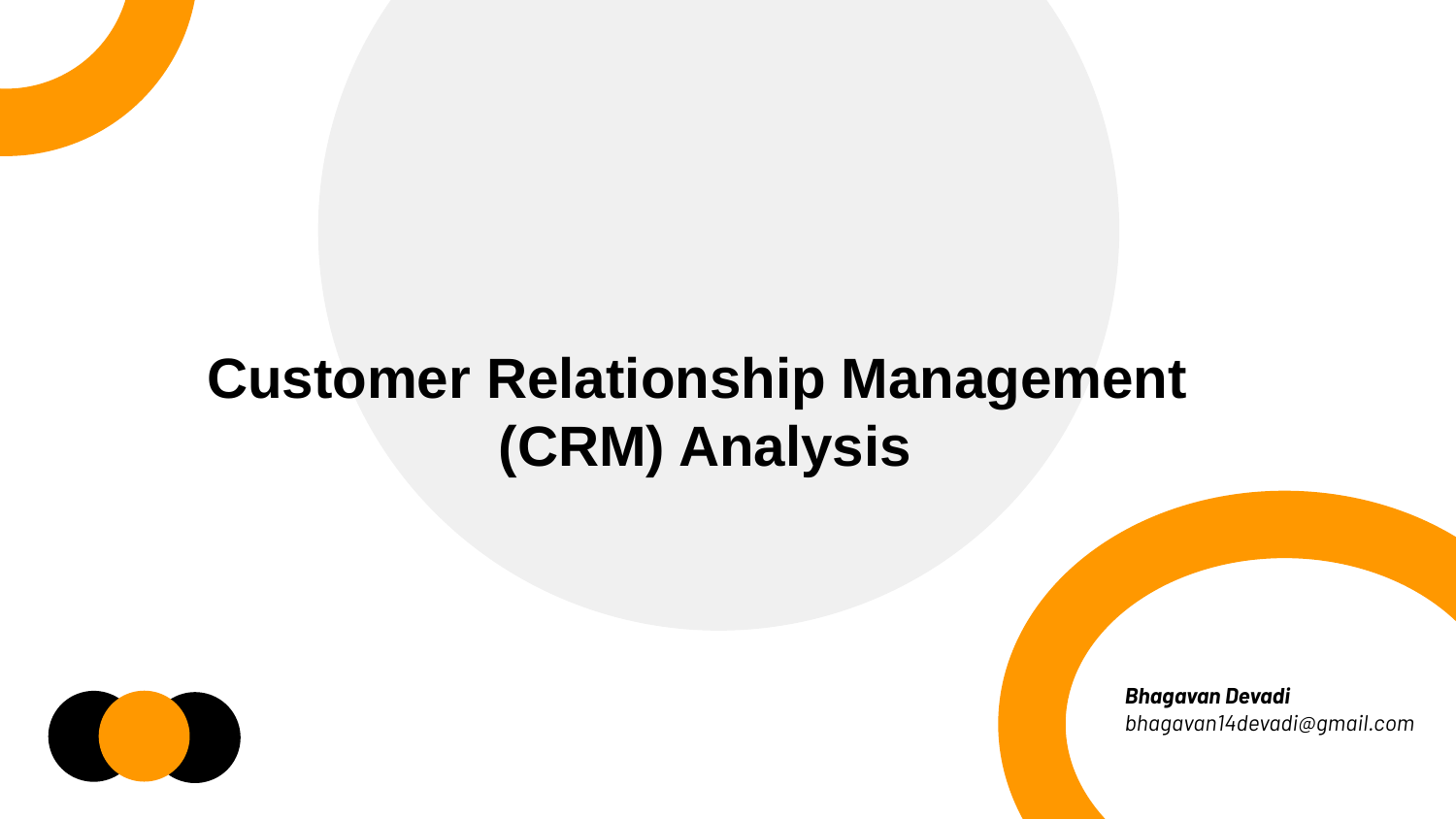

Customer Relationship Management
(CRM) Analysis

Bhagavan Devadi
bhagavan14devadi@gmail.com